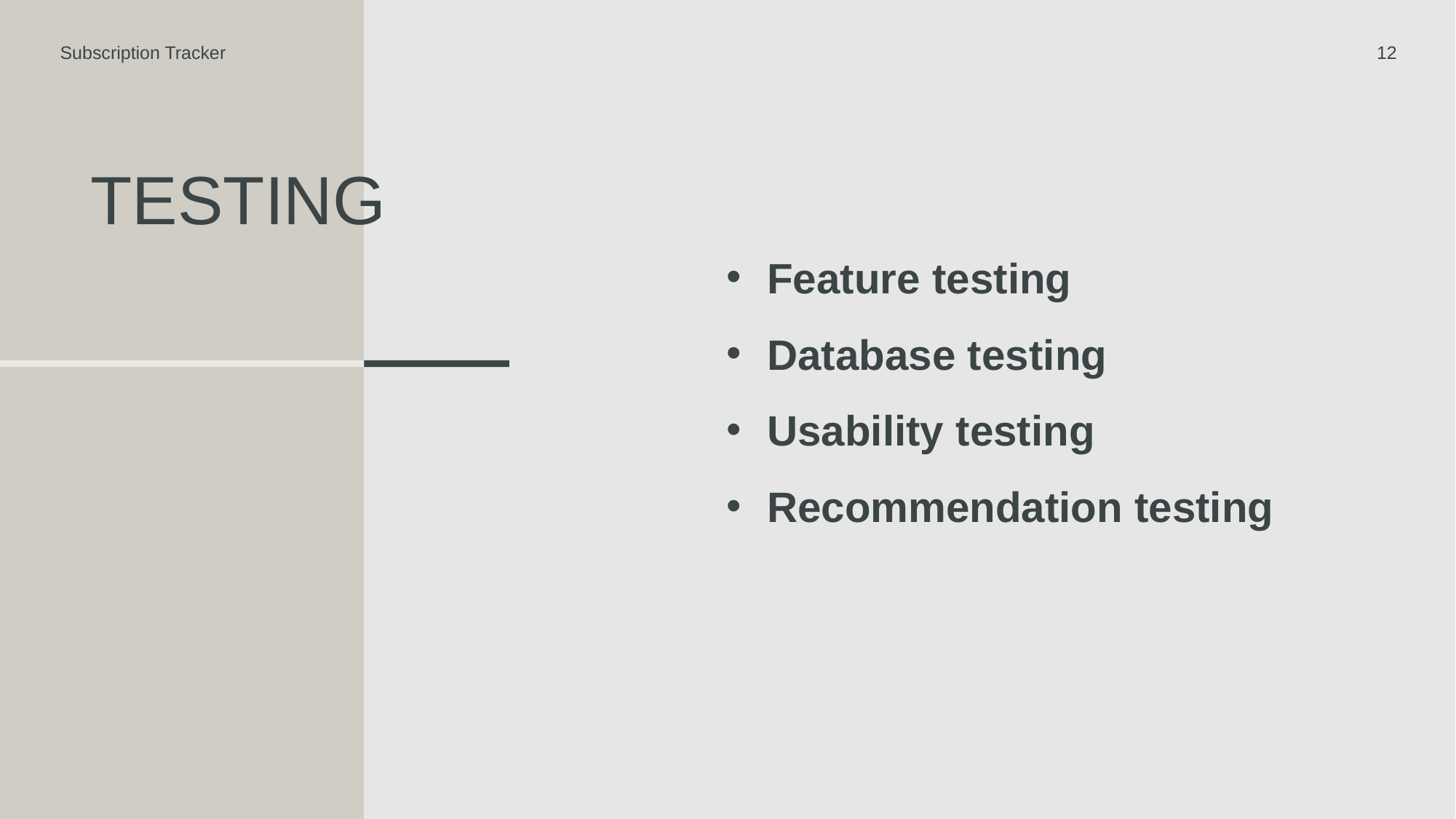

Subscription Tracker
12
# Testing
Feature testing
Database testing
Usability testing
Recommendation testing